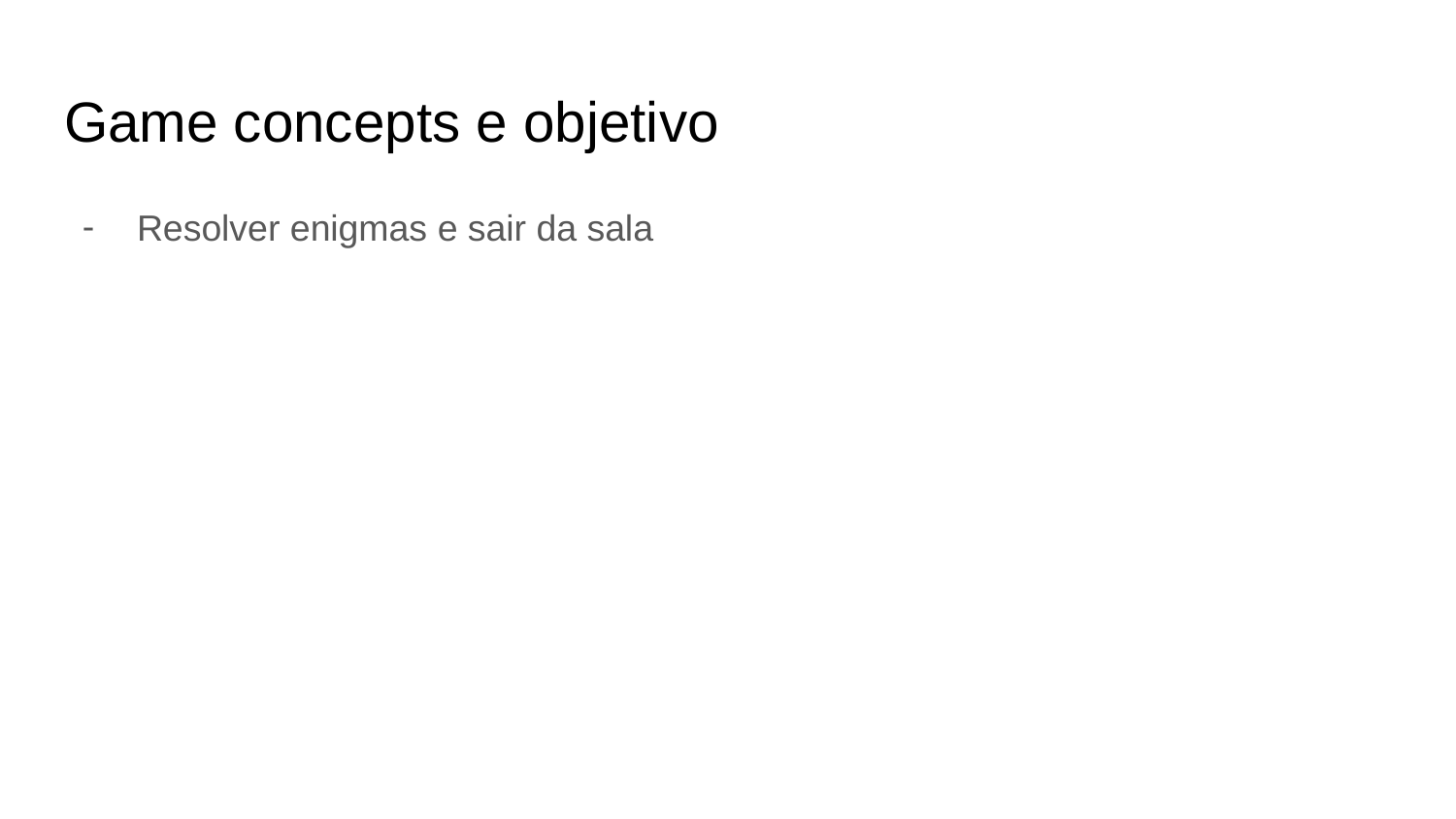

# Game concepts e objetivo
Resolver enigmas e sair da sala